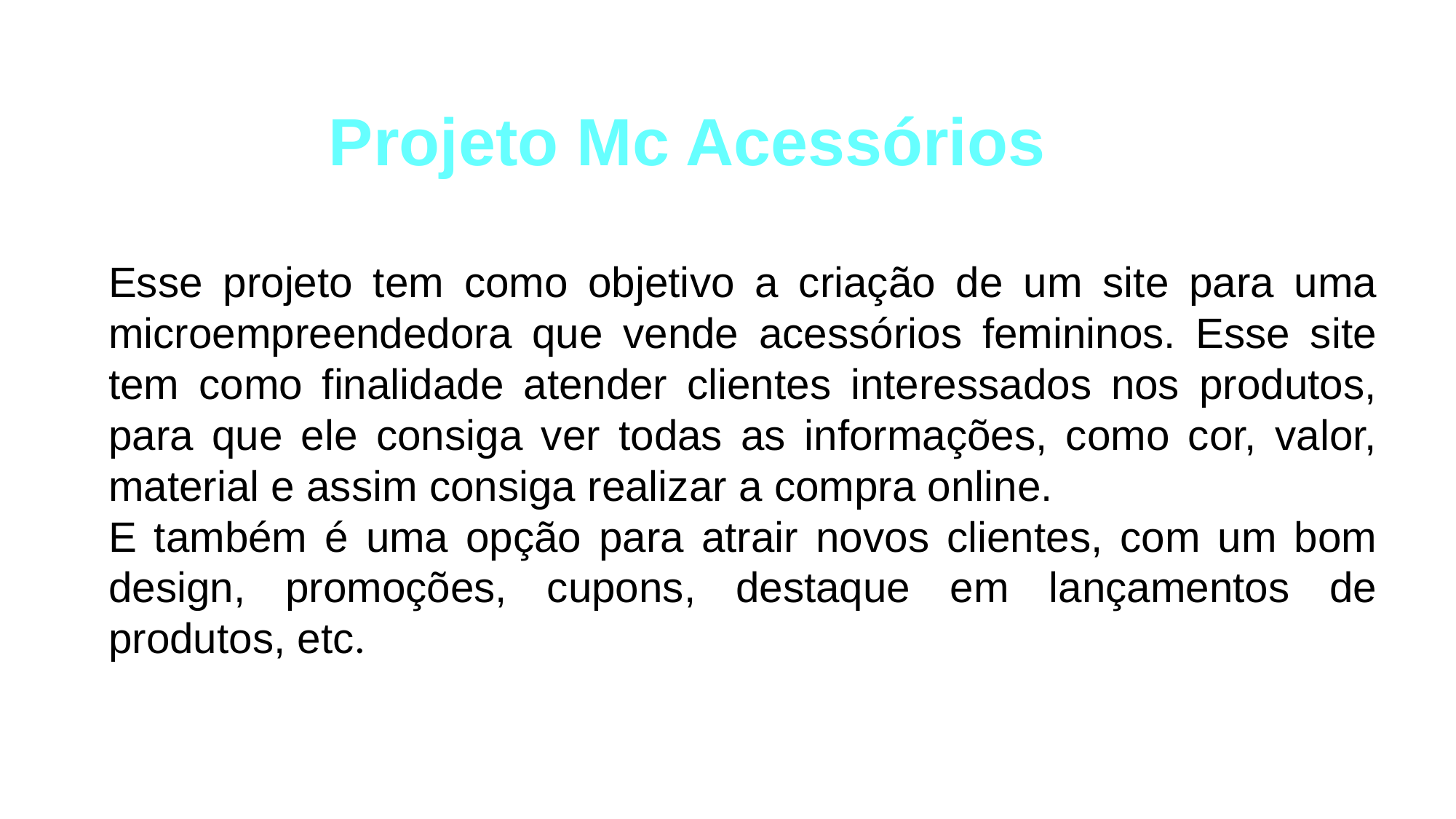

Projeto Mc Acessórios
Esse projeto tem como objetivo a criação de um site para uma microempreendedora que vende acessórios femininos. Esse site tem como finalidade atender clientes interessados nos produtos, para que ele consiga ver todas as informações, como cor, valor, material e assim consiga realizar a compra online.
E também é uma opção para atrair novos clientes, com um bom design, promoções, cupons, destaque em lançamentos de produtos, etc.